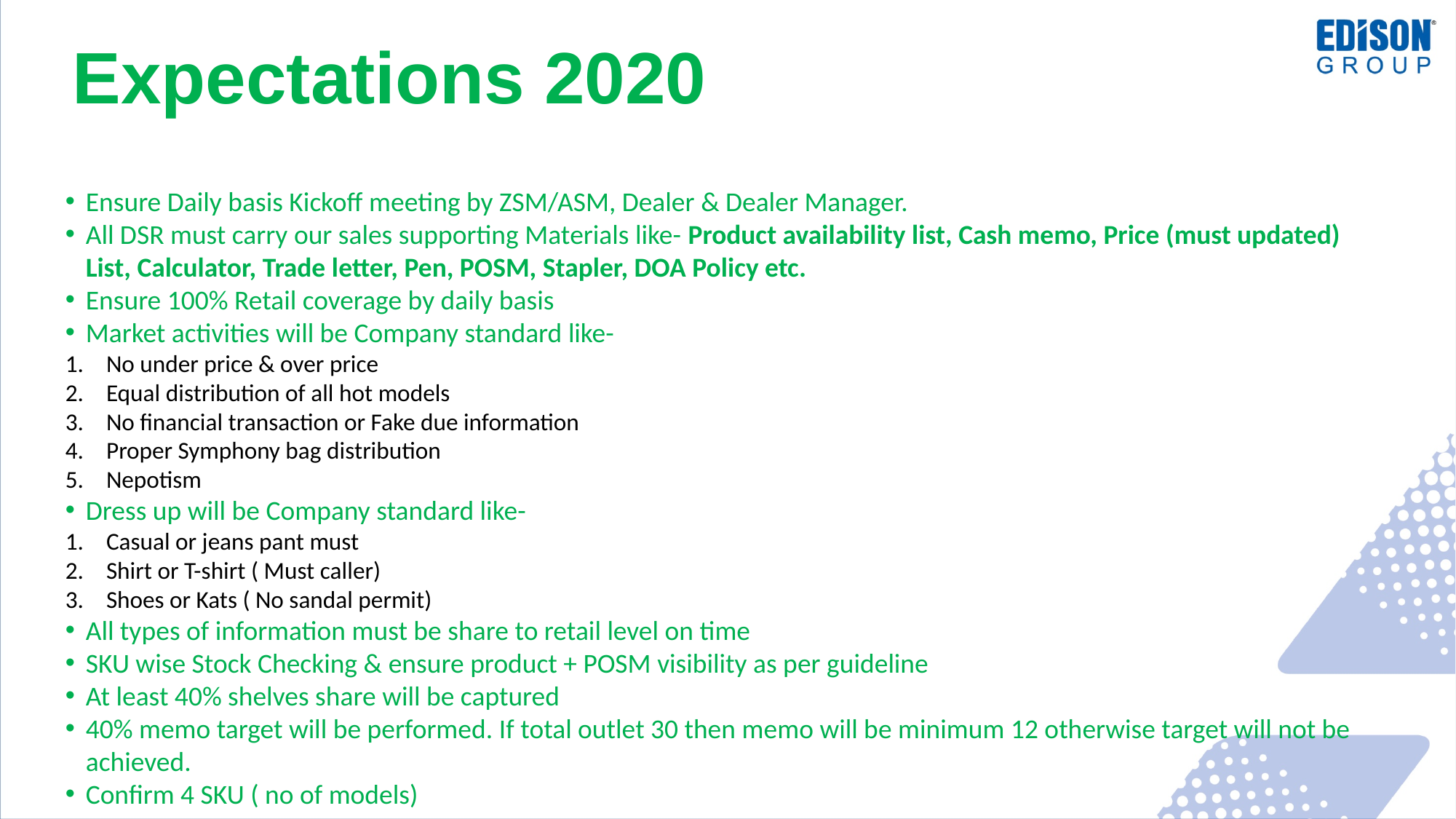

Expectations 2020

Ensure Daily basis Kickoff meeting by ZSM/ASM, Dealer & Dealer Manager.
All DSR must carry our sales supporting Materials like- Product availability list, Cash memo, Price (must updated) List, Calculator, Trade letter, Pen, POSM, Stapler, DOA Policy etc.
Ensure 100% Retail coverage by daily basis
Market activities will be Company standard like-
No under price & over price
Equal distribution of all hot models
No financial transaction or Fake due information
Proper Symphony bag distribution
Nepotism
Dress up will be Company standard like-
Casual or jeans pant must
Shirt or T-shirt ( Must caller)
Shoes or Kats ( No sandal permit)
All types of information must be share to retail level on time
SKU wise Stock Checking & ensure product + POSM visibility as per guideline
At least 40% shelves share will be captured
40% memo target will be performed. If total outlet 30 then memo will be minimum 12 otherwise target will not be achieved.
Confirm 4 SKU ( no of models)